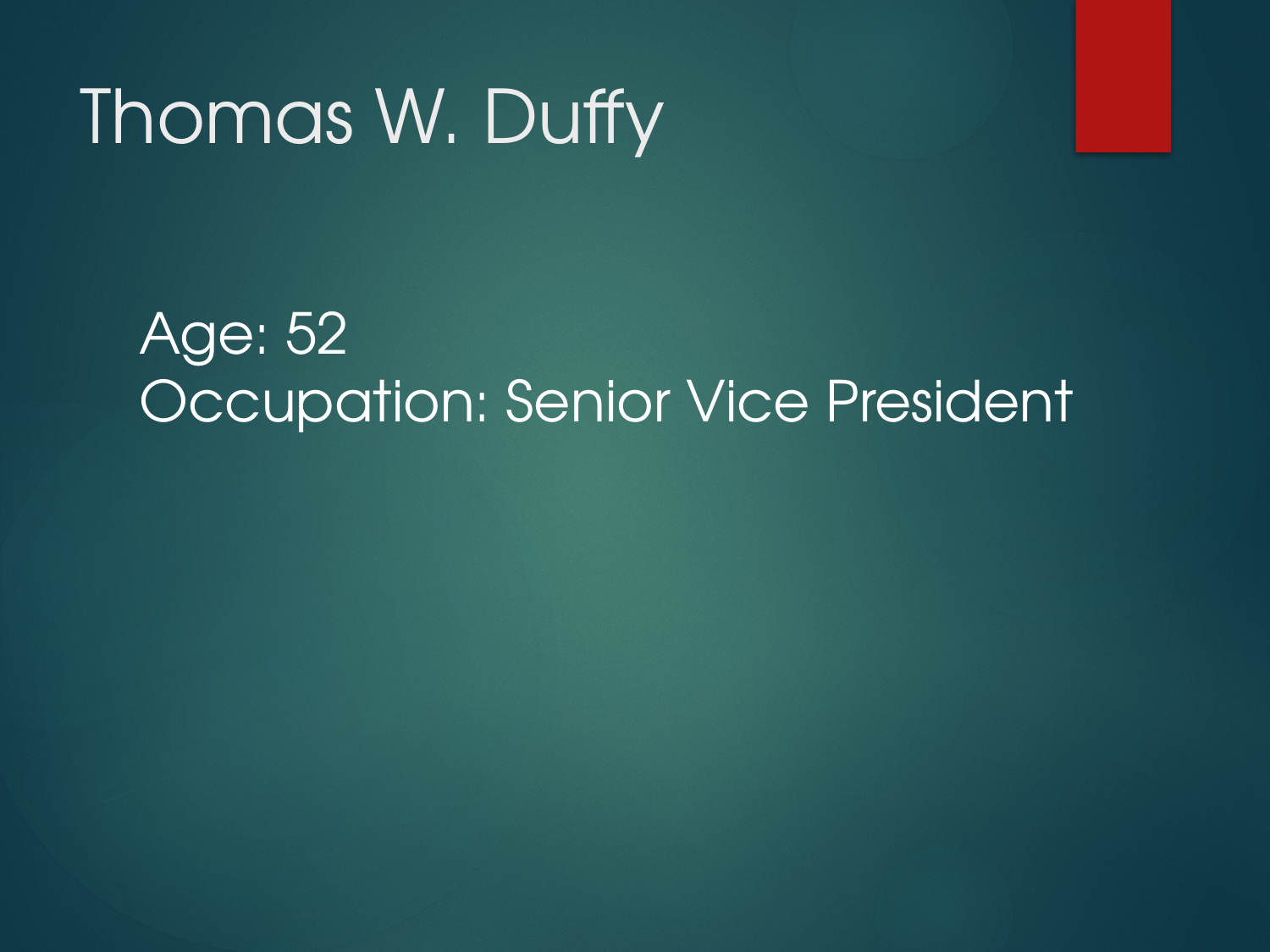

# Thomas W. Duffy

Age: 52
Occupation: Senior Vice President